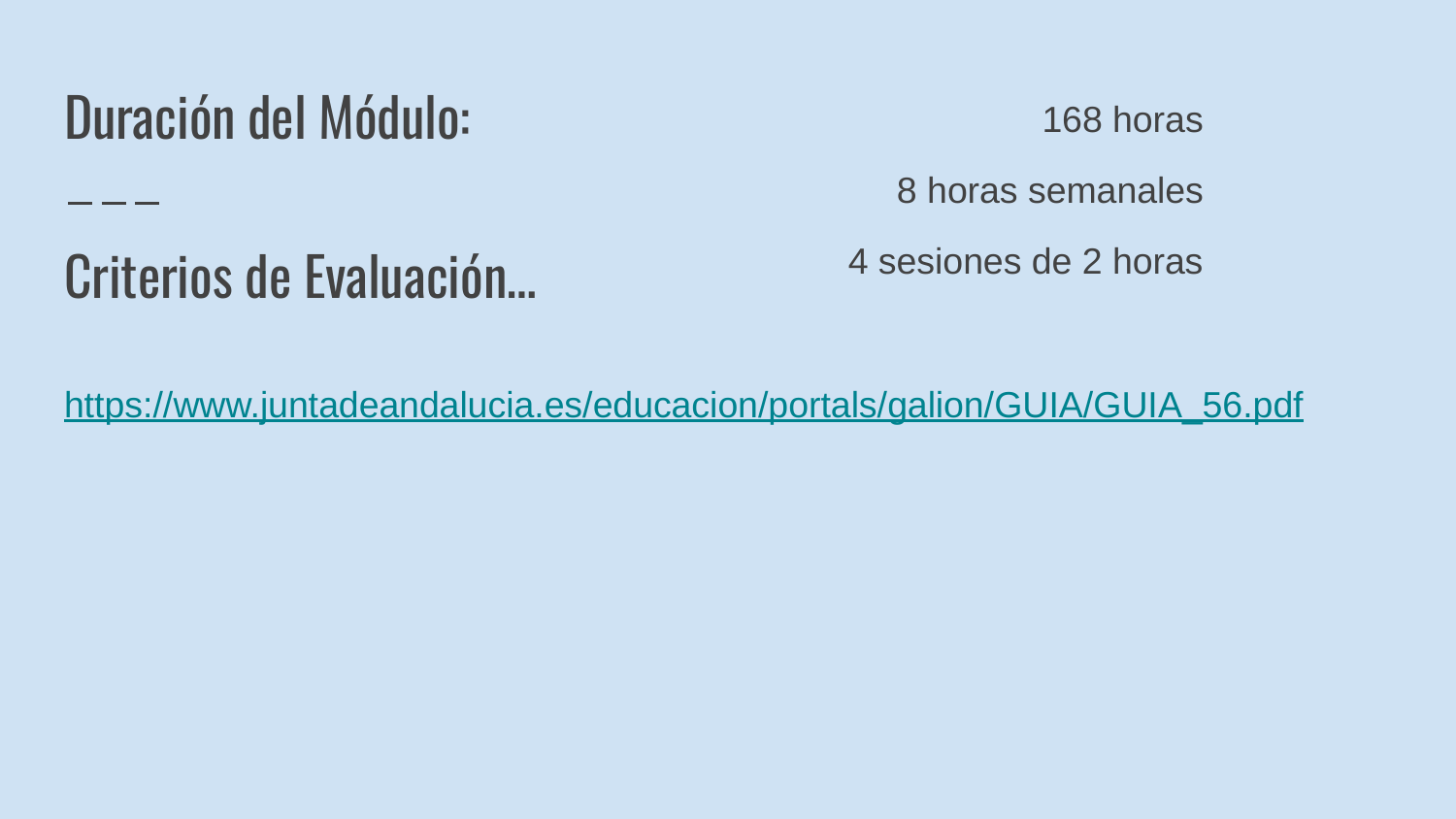

# Duración del Módulo:

Criterios de Evaluación…
168 horas
8 horas semanales
4 sesiones de 2 horas

https://www.juntadeandalucia.es/educacion/portals/galion/GUIA/GUIA_56.pdf